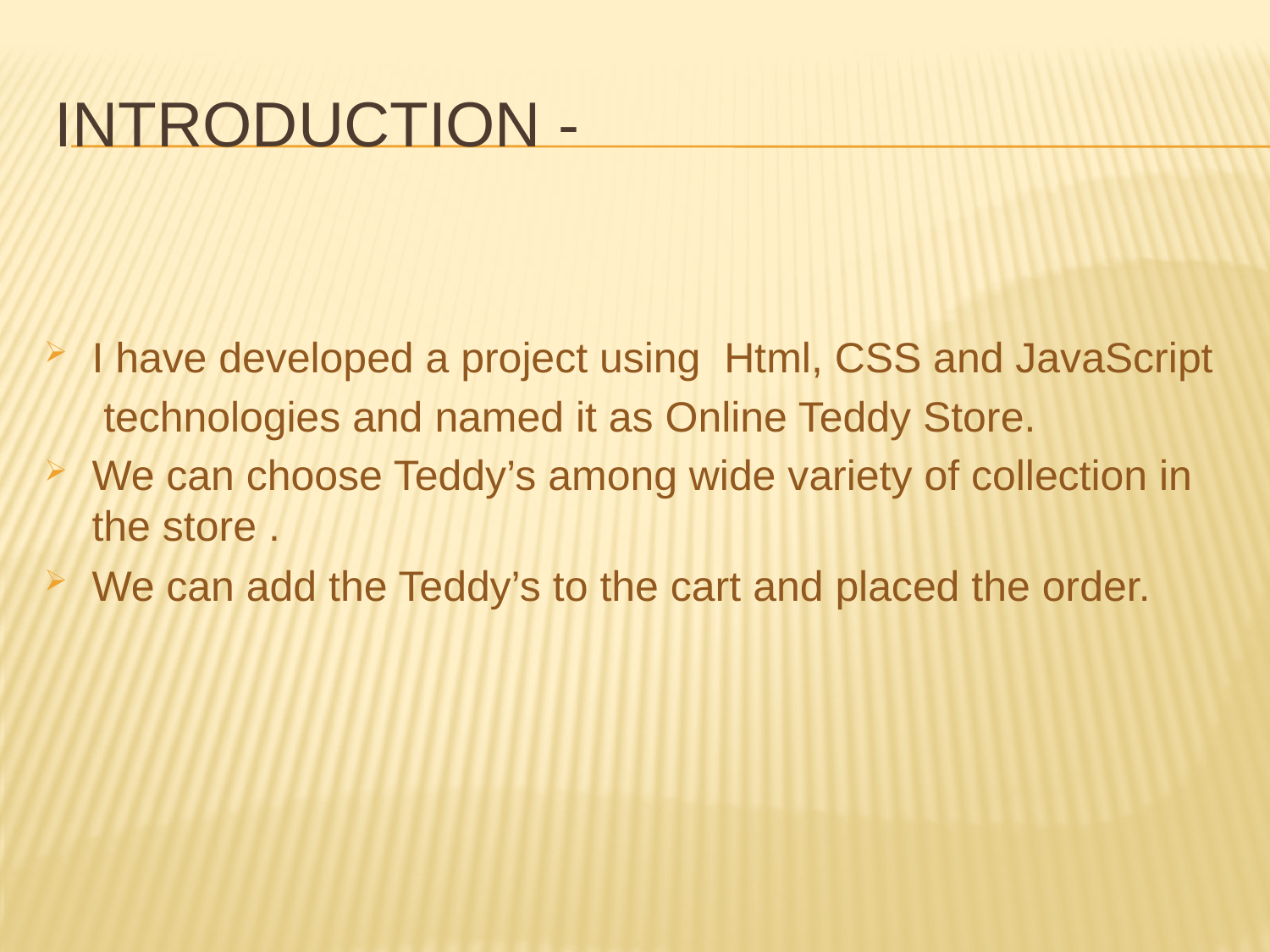

# Introduction -
I have developed a project using  Html, CSS and JavaScript
     technologies and named it as Online Teddy Store.
We can choose Teddy’s among wide variety of collection in the store .
We can add the Teddy’s to the cart and placed the order.